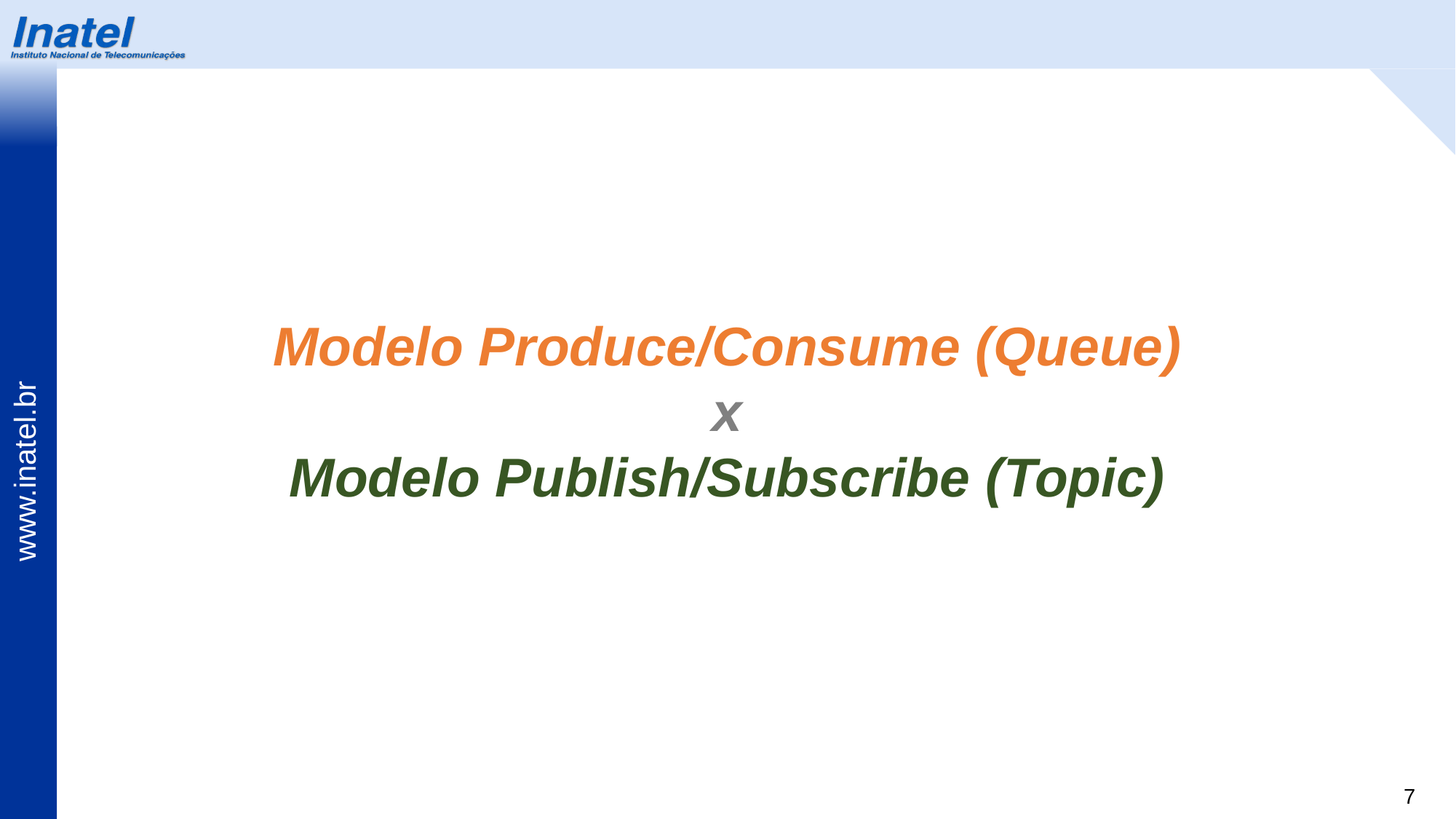

Modelo Produce/Consume (Queue)
x
Modelo Publish/Subscribe (Topic)